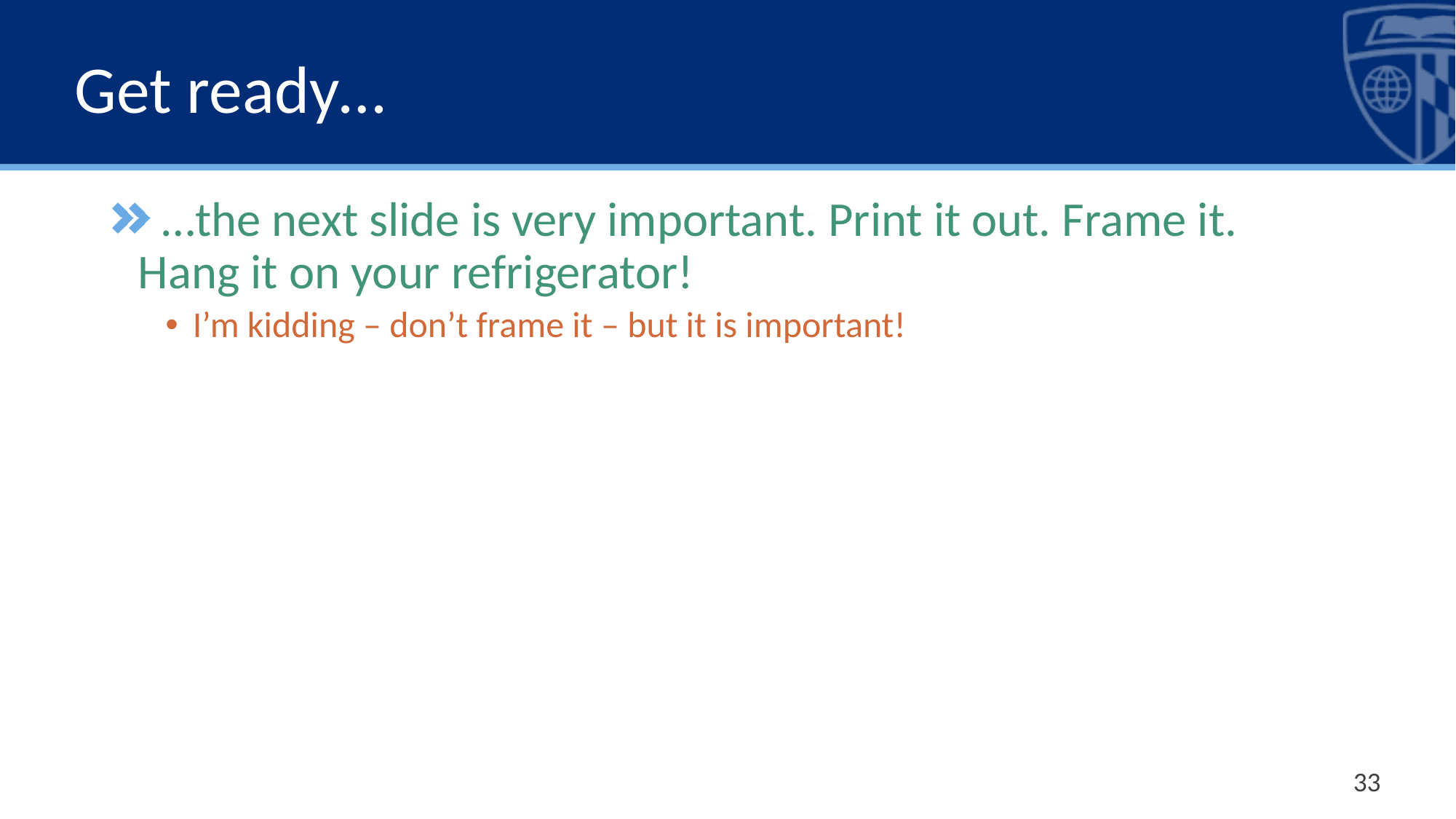

# Get ready…
…the next slide is very important. Print it out. Frame it. Hang it on your refrigerator!
I’m kidding – don’t frame it – but it is important!

33